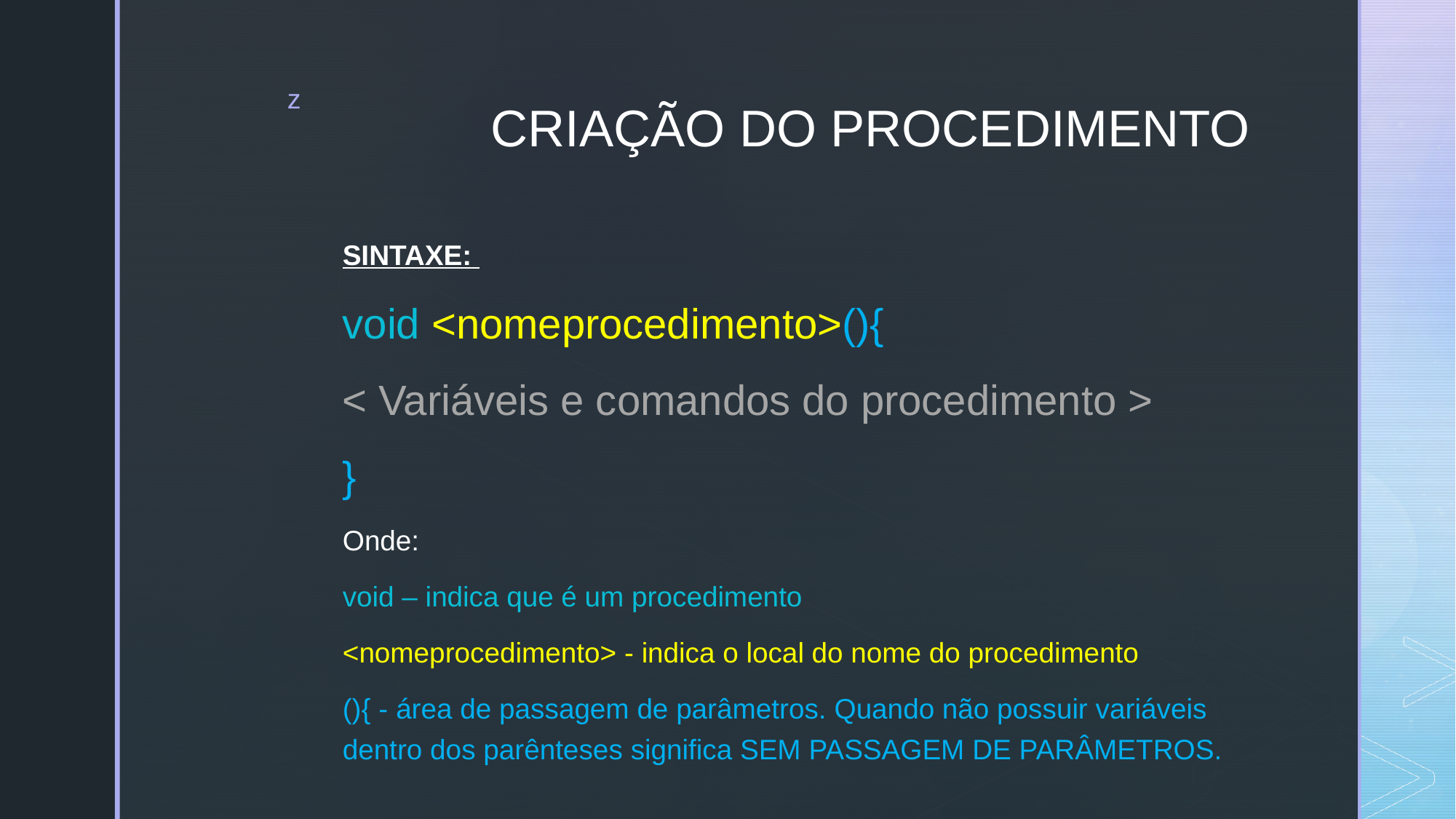

# CRIAÇÃO DO PROCEDIMENTO
SINTAXE:
void <nomeprocedimento>(){
< Variáveis e comandos do procedimento >
}
Onde:
void – indica que é um procedimento
<nomeprocedimento> - indica o local do nome do procedimento
(){ - área de passagem de parâmetros. Quando não possuir variáveis dentro dos parênteses significa SEM PASSAGEM DE PARÂMETROS.